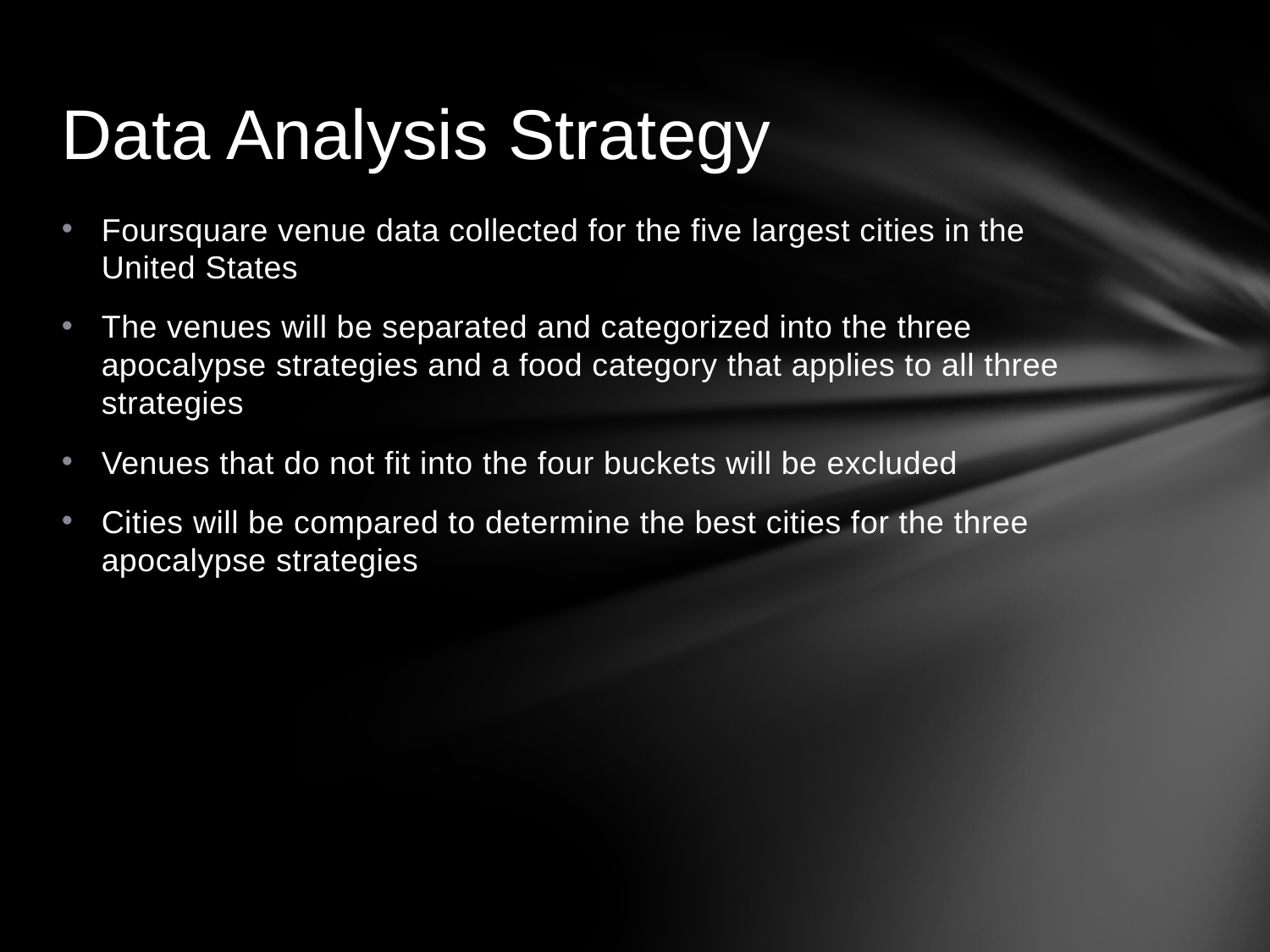

# Data Analysis Strategy
Foursquare venue data collected for the five largest cities in the United States
The venues will be separated and categorized into the three apocalypse strategies and a food category that applies to all three strategies
Venues that do not fit into the four buckets will be excluded
Cities will be compared to determine the best cities for the three apocalypse strategies